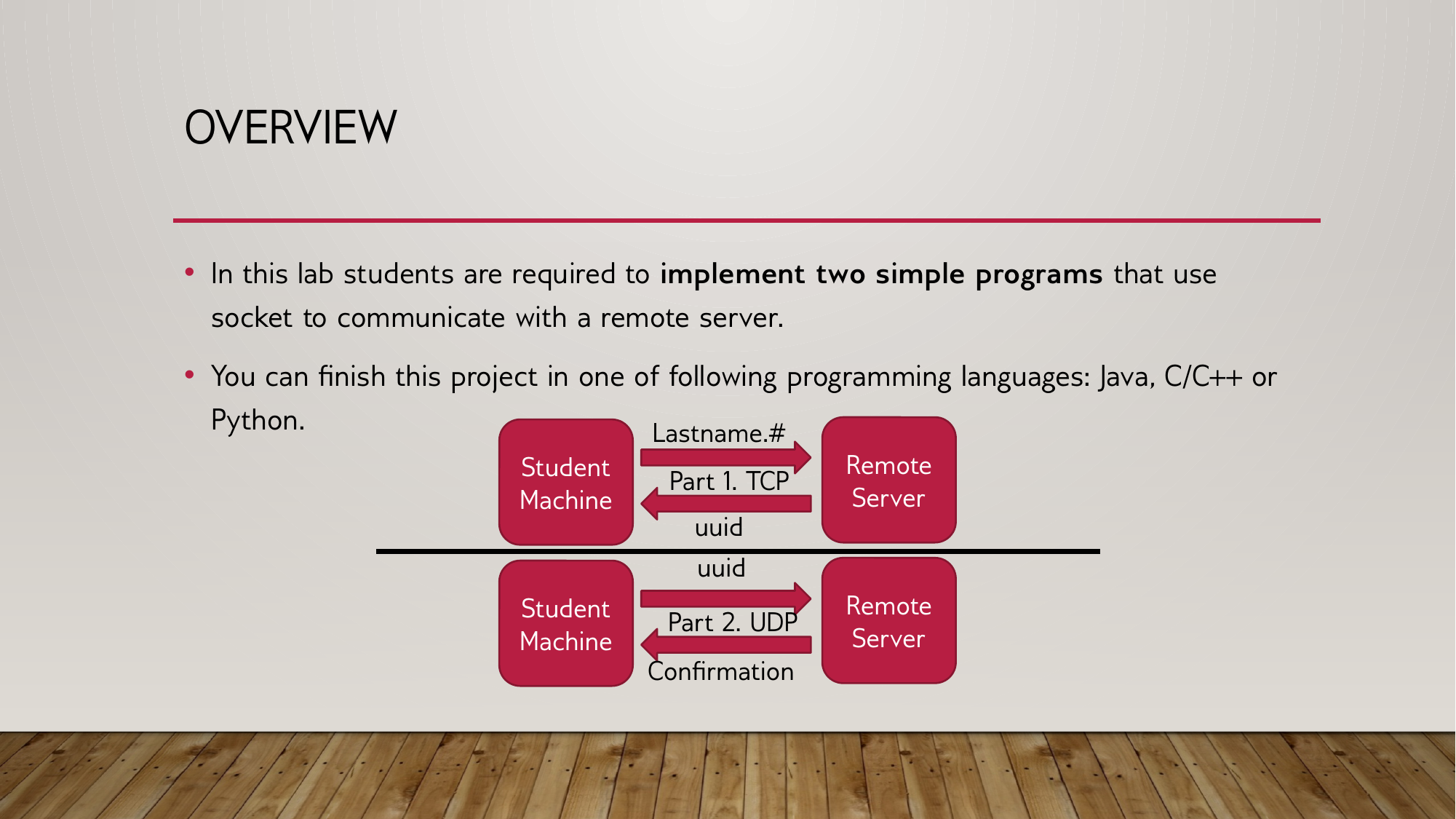

# Overview
In this lab students are required to implement two simple programs that use socket to communicate with a remote server.
You can finish this project in one of following programming languages: Java, C/C++ or Python.
Lastname.#
Remote Server
Student
Machine

Part 1. TCP

uuid
uuid
Remote Server
Student
Machine

Part 2. UDP

Confirmation